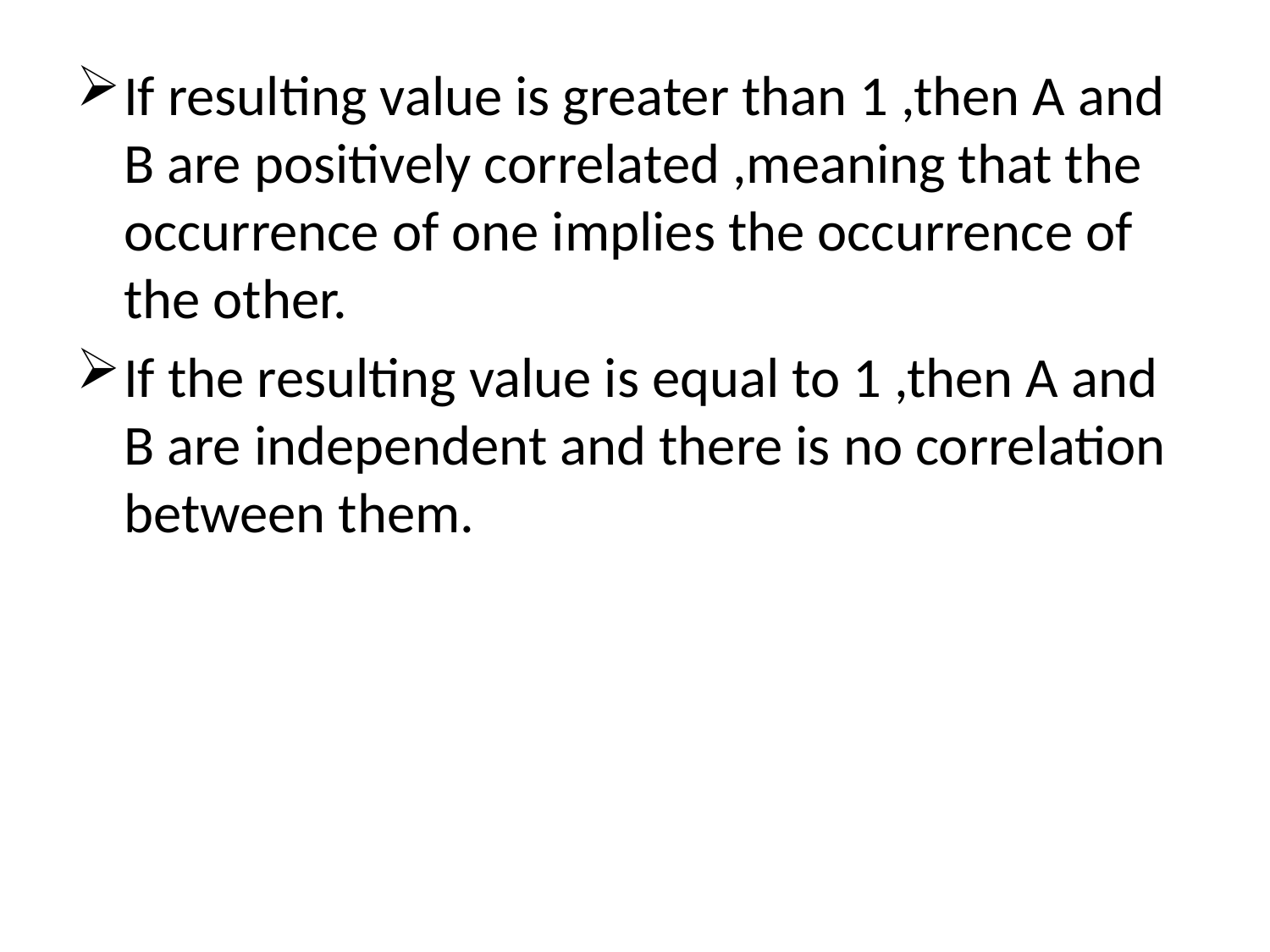

If resulting value is greater than 1 ,then A and B are positively correlated ,meaning that the occurrence of one implies the occurrence of the other.
If the resulting value is equal to 1 ,then A and B are independent and there is no correlation between them.